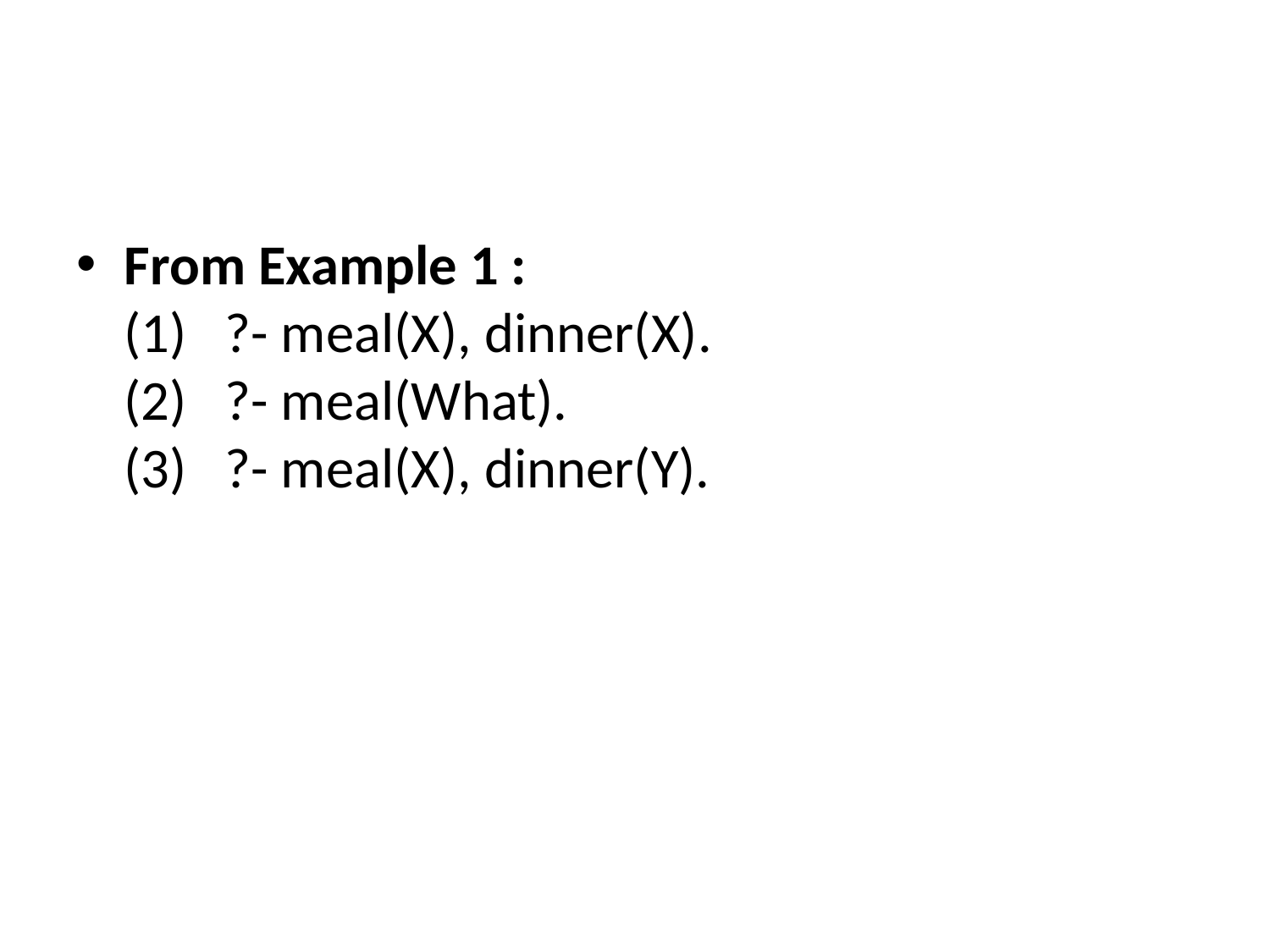

#
From Example 1 :
(1)   ?- meal(X), dinner(X).
(2)   ?- meal(What).
(3)   ?- meal(X), dinner(Y).